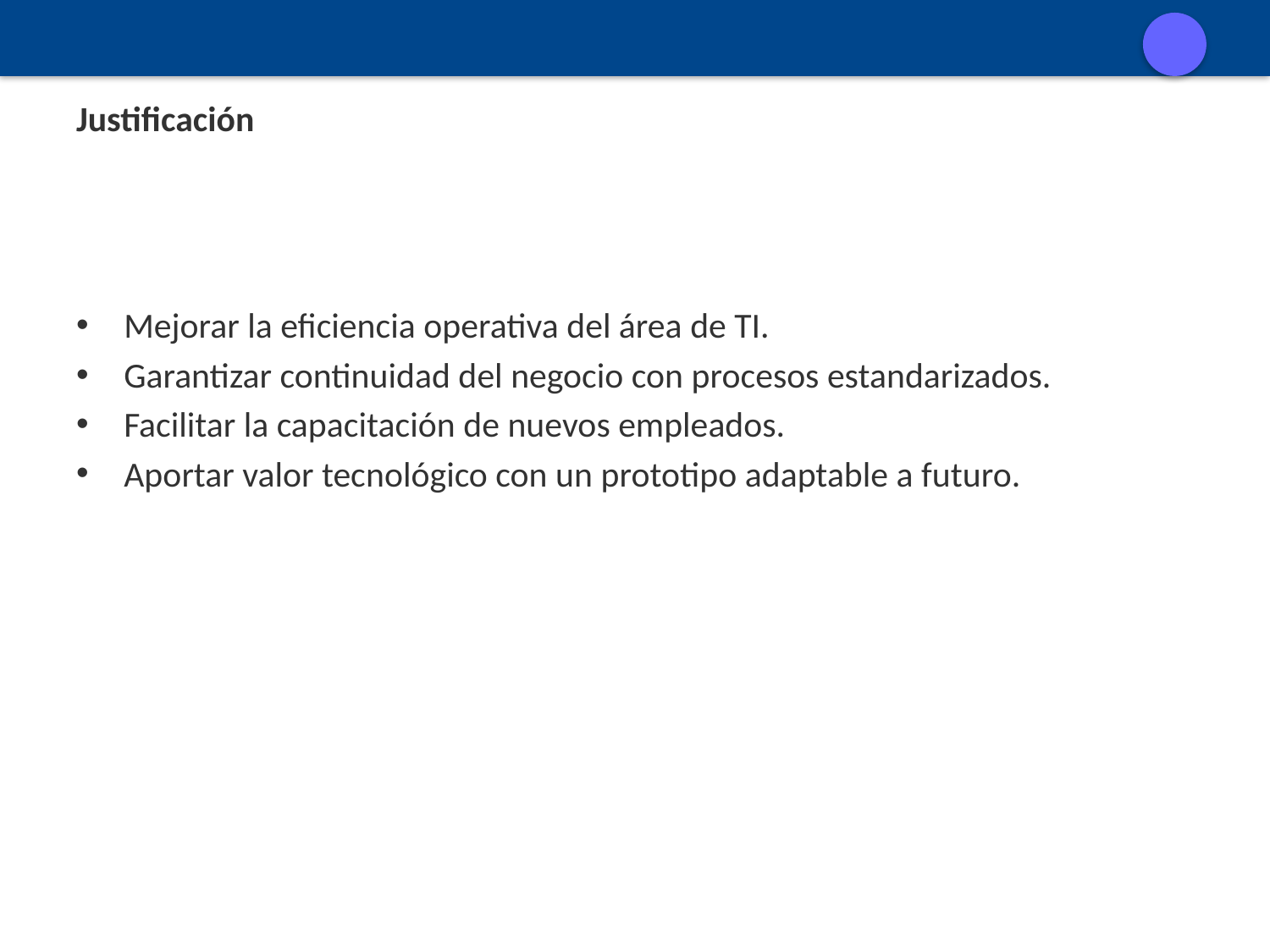

# Justificación

Mejorar la eficiencia operativa del área de TI.
Garantizar continuidad del negocio con procesos estandarizados.
Facilitar la capacitación de nuevos empleados.
Aportar valor tecnológico con un prototipo adaptable a futuro.